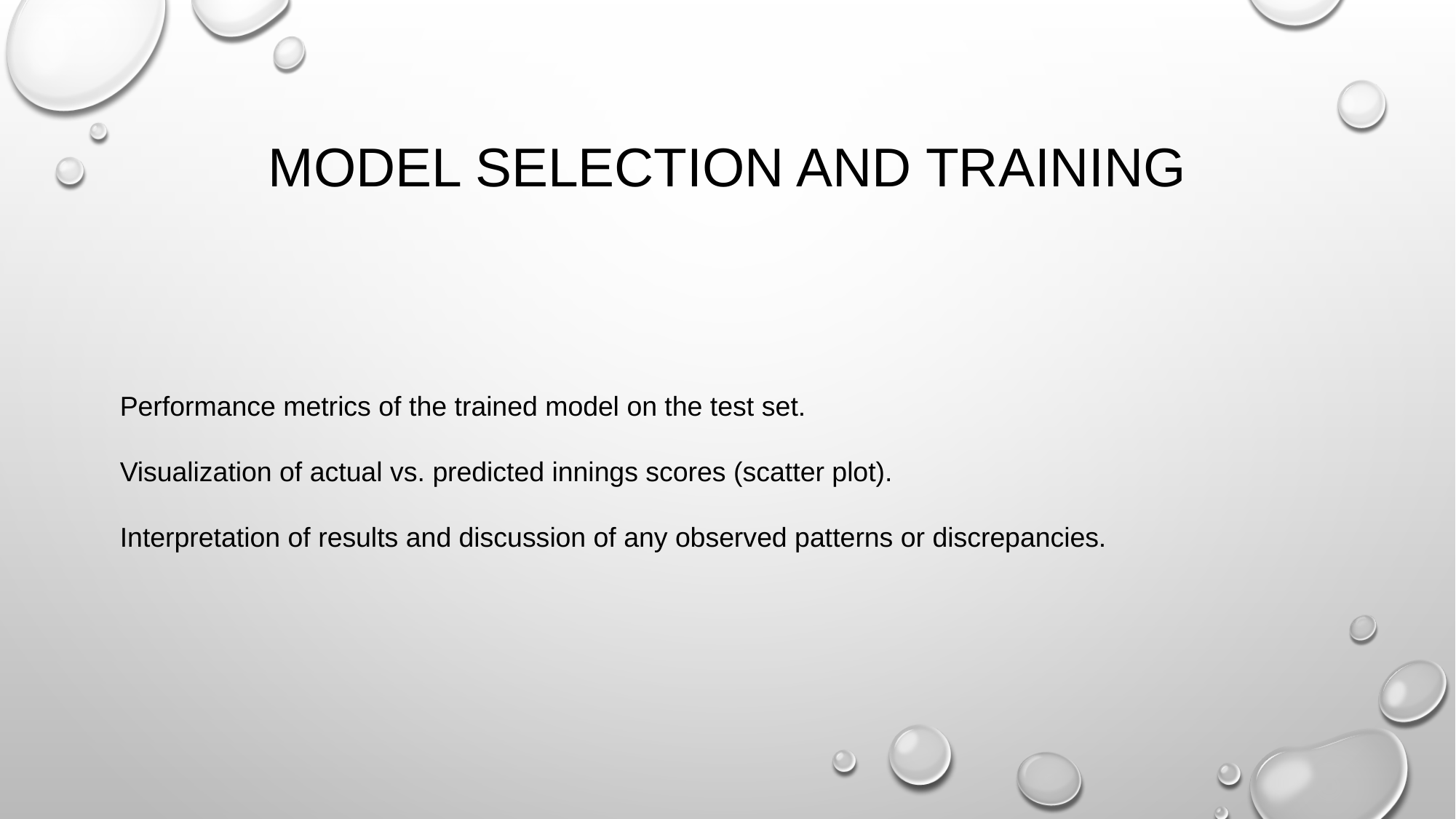

# Model Selection and Training
Performance metrics of the trained model on the test set.

Visualization of actual vs. predicted innings scores (scatter plot).

Interpretation of results and discussion of any observed patterns or discrepancies.